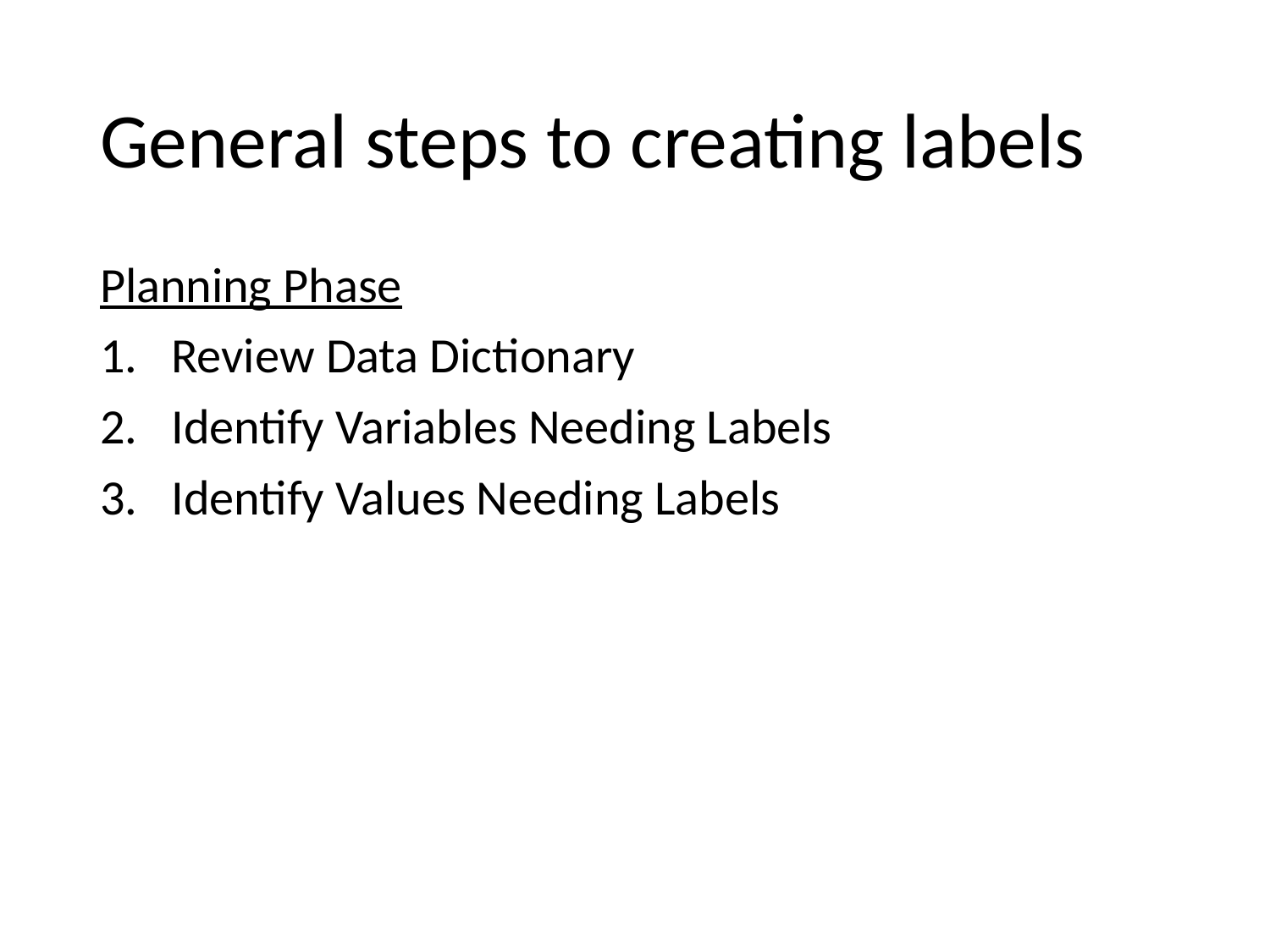

# General steps to creating labels
Planning Phase
Review Data Dictionary
Identify Variables Needing Labels
Identify Values Needing Labels